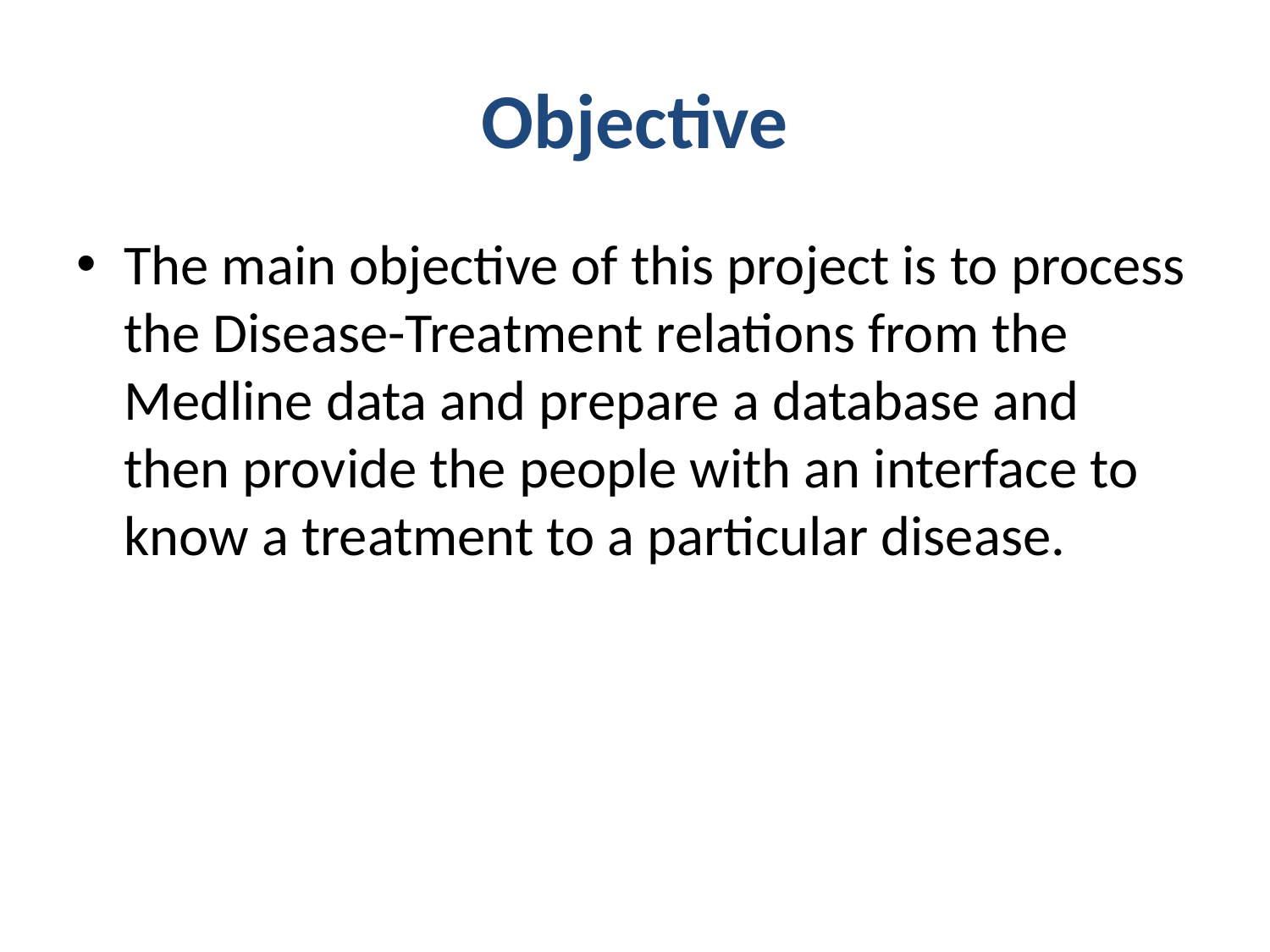

# Objective
The main objective of this project is to process the Disease-Treatment relations from the Medline data and prepare a database and then provide the people with an interface to know a treatment to a particular disease.